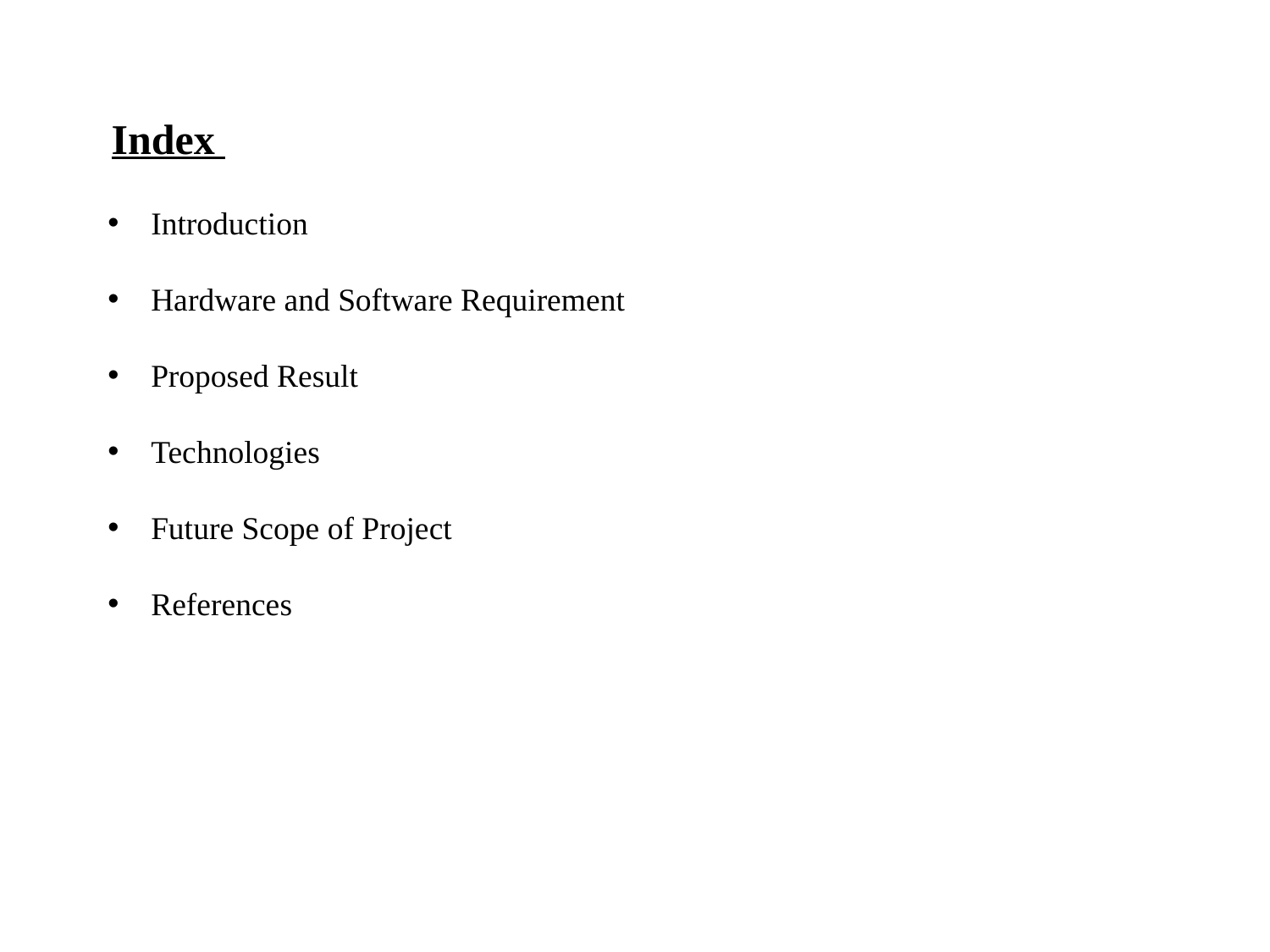

Index
    Introduction
    Hardware and Software Requirement
    Proposed Result
    Technologies
    Future Scope of Project
    References